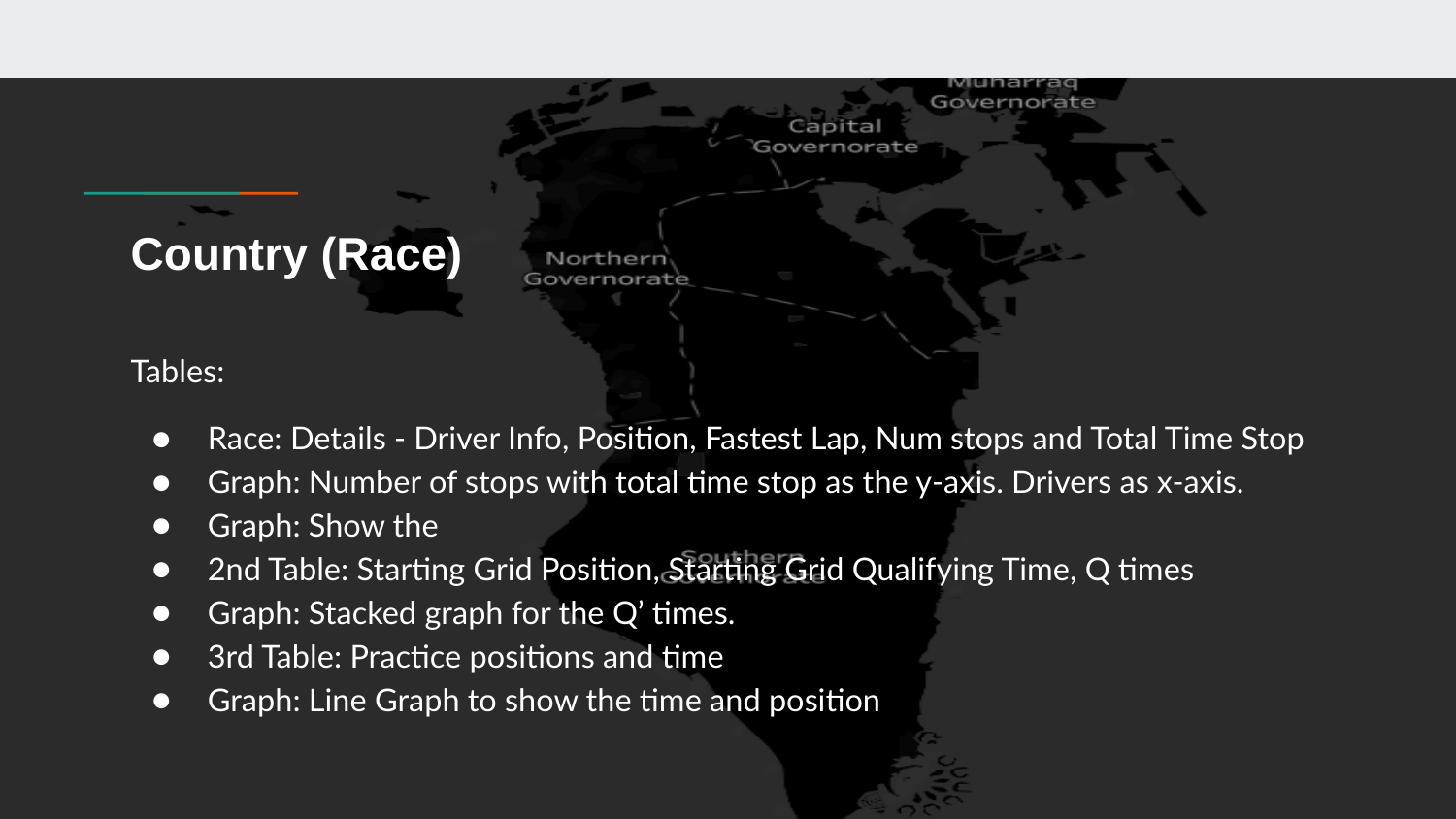

# Country (Race)
Tables:
Race: Details - Driver Info, Position, Fastest Lap, Num stops and Total Time Stop
Graph: Number of stops with total time stop as the y-axis. Drivers as x-axis.
Graph: Show the
2nd Table: Starting Grid Position, Starting Grid Qualifying Time, Q times
Graph: Stacked graph for the Q’ times.
3rd Table: Practice positions and time
Graph: Line Graph to show the time and position